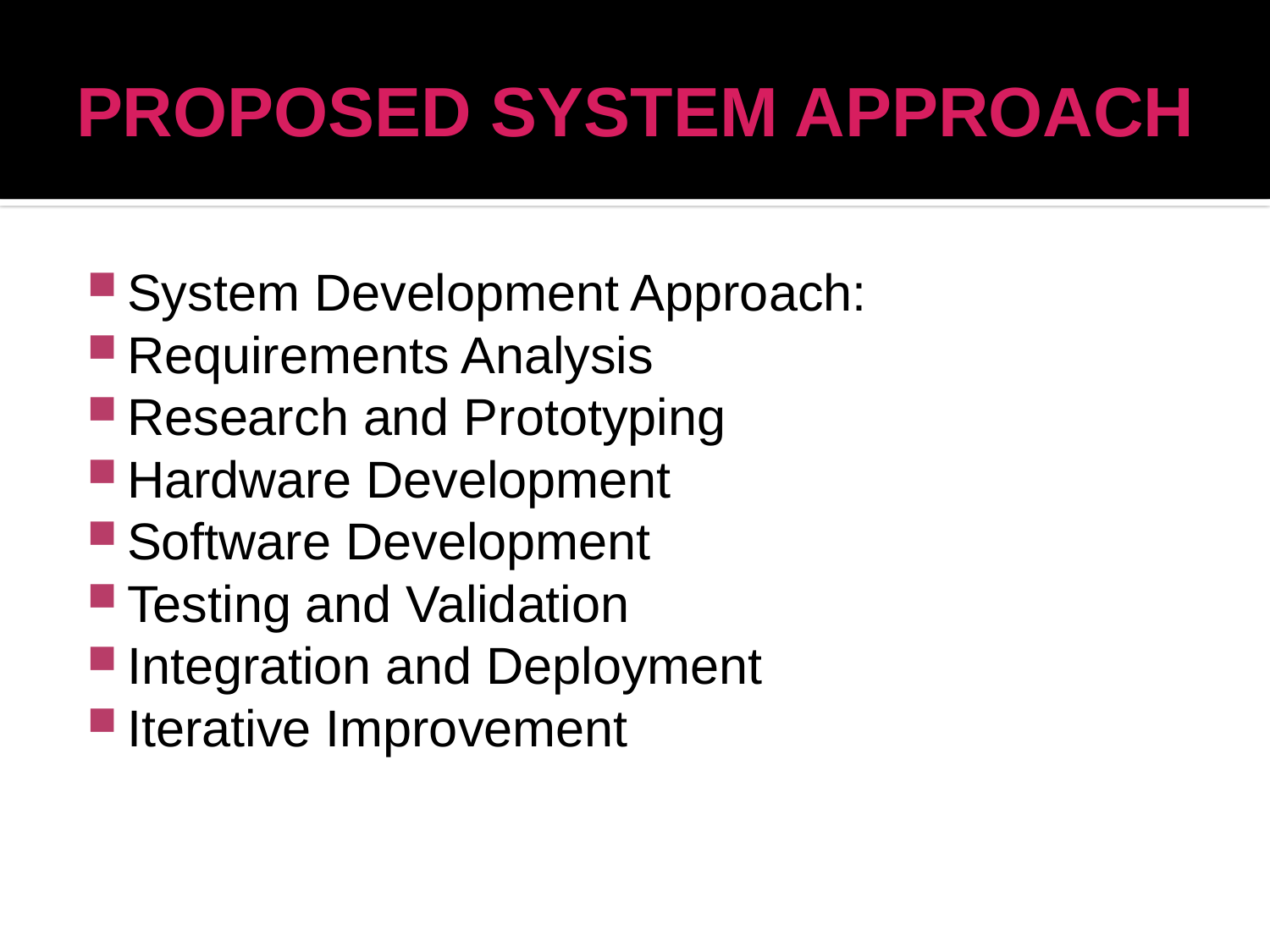

# PROPOSED SYSTEM APPROACH
System Development Approach:
Requirements Analysis
Research and Prototyping
Hardware Development
Software Development
Testing and Validation
Integration and Deployment
Iterative Improvement